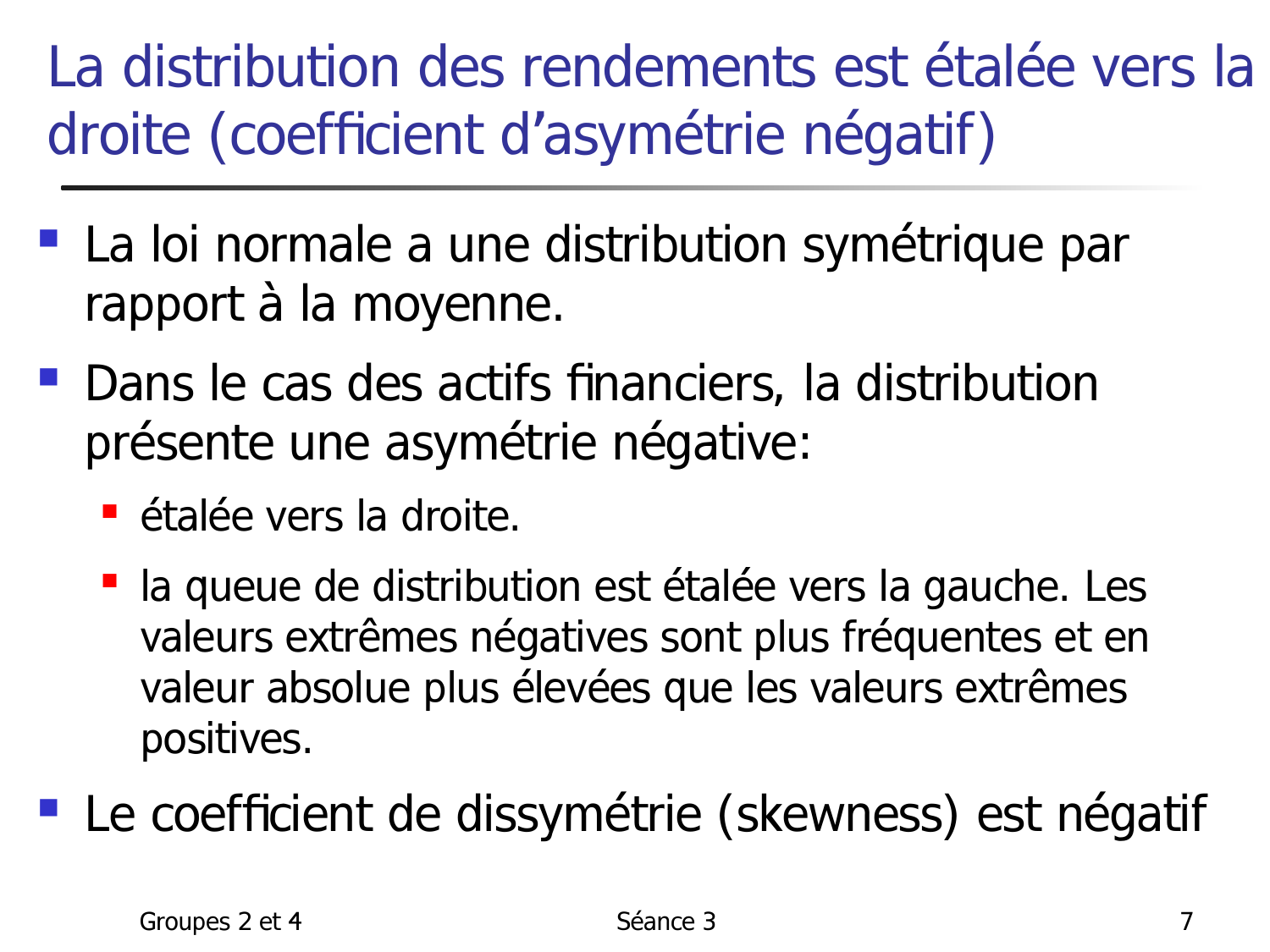

# La distribution des rendements est étalée vers la droite (coefficient d’asymétrie négatif)
La loi normale a une distribution symétrique par rapport à la moyenne.
Dans le cas des actifs financiers, la distribution présente une asymétrie négative:
étalée vers la droite.
la queue de distribution est étalée vers la gauche. Les valeurs extrêmes négatives sont plus fréquentes et en valeur absolue plus élevées que les valeurs extrêmes positives.
Le coefficient de dissymétrie (skewness) est négatif
Groupes 2 et 4
Séance 3
7